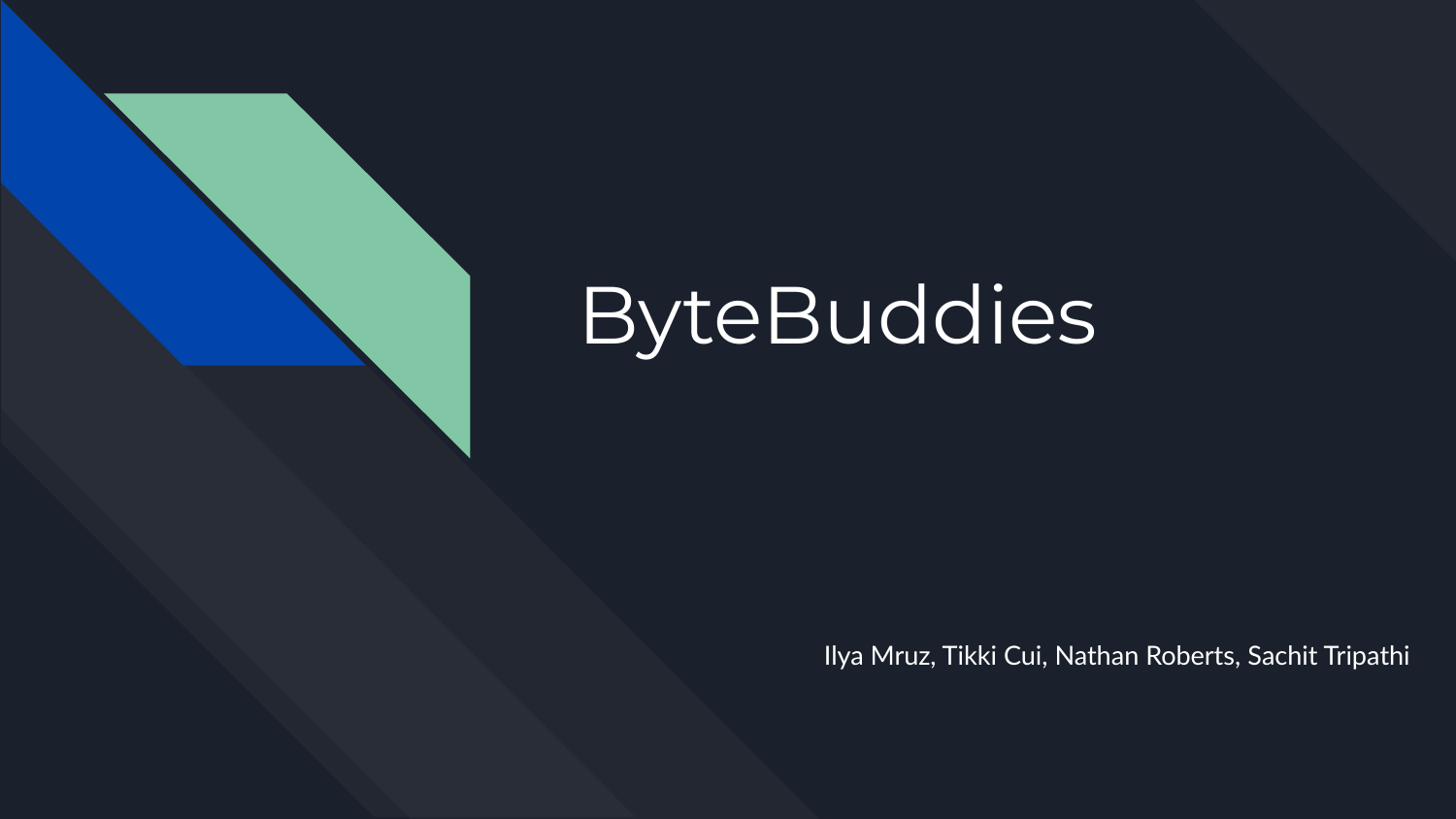

# ByteBuddies
Ilya Mruz, Tikki Cui, Nathan Roberts, Sachit Tripathi